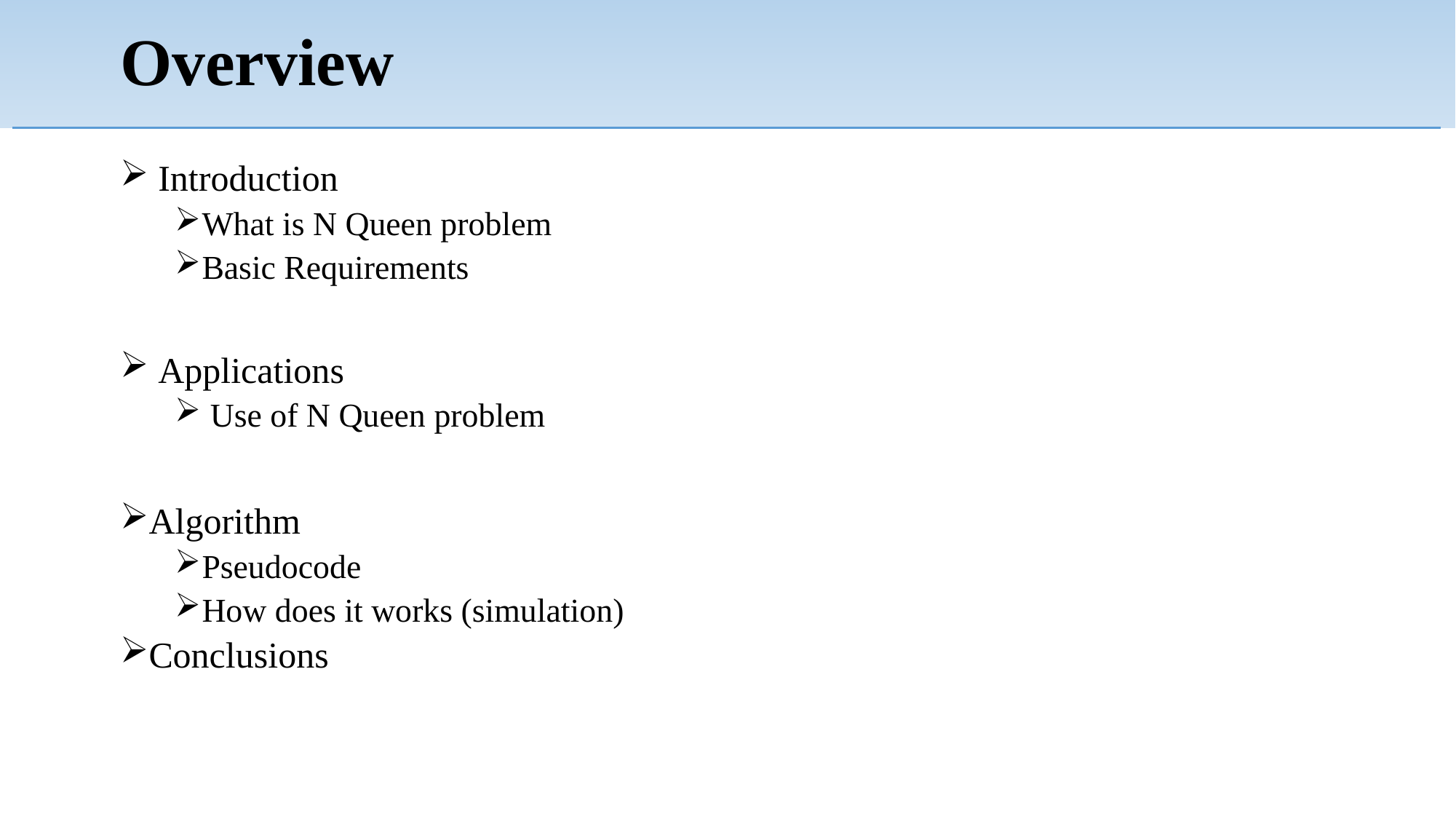

# Overview
 Introduction
What is N Queen problem
Basic Requirements

 Applications
 Use of N Queen problem

Algorithm
Pseudocode
How does it works (simulation)
Conclusions